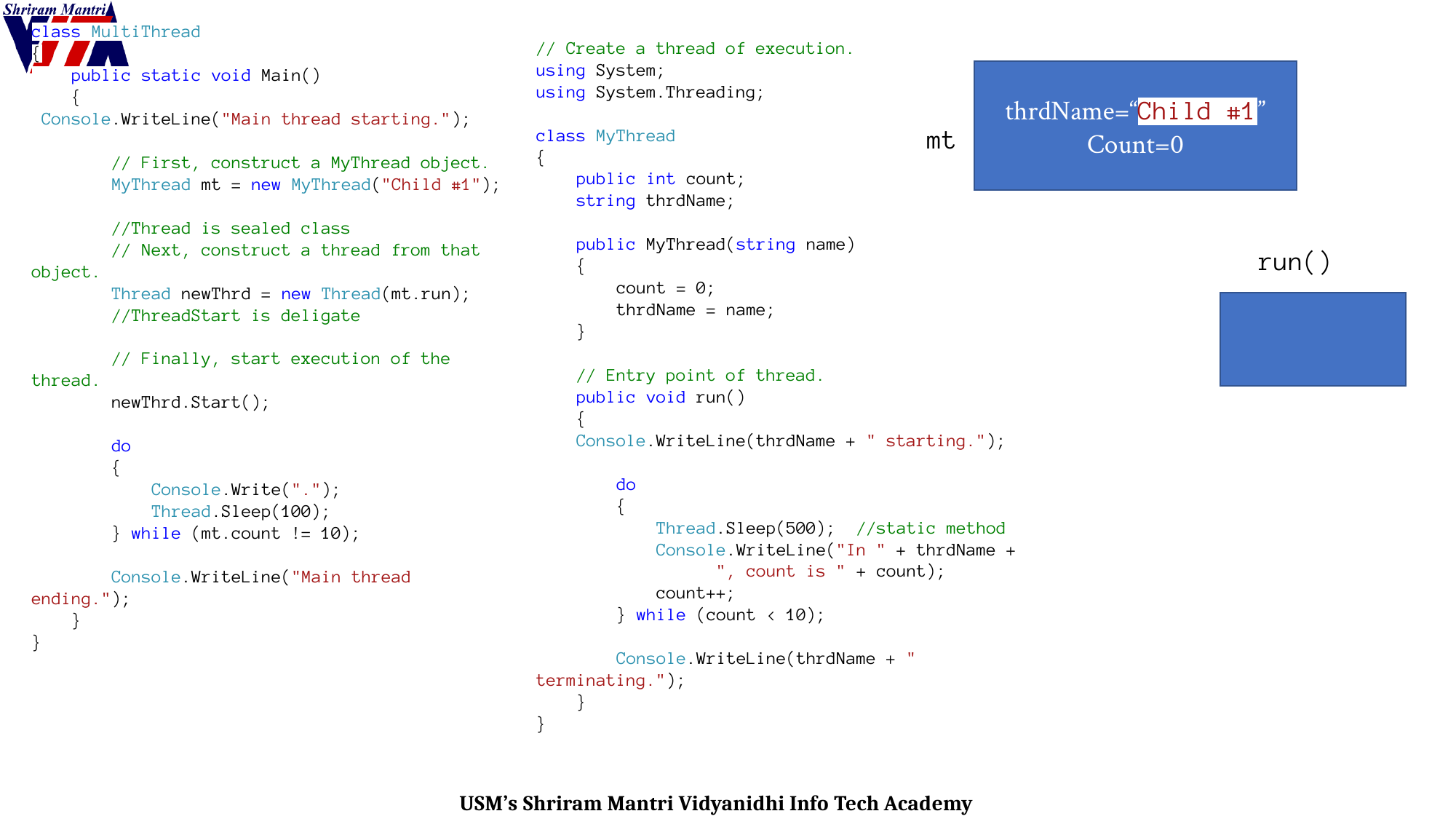

class MultiThread
{
    public static void Main()
    {
 Console.WriteLine("Main thread starting.");

        // First, construct a MyThread object.
        MyThread mt = new MyThread("Child #1");

        //Thread is sealed class
        // Next, construct a thread from that object.
        Thread newThrd = new Thread(mt.run);
        //ThreadStart is deligate

        // Finally, start execution of the thread.
        newThrd.Start();

        do
        {
            Console.Write(".");
            Thread.Sleep(100);
        } while (mt.count != 10);

        Console.WriteLine("Main thread ending.");
    }
}
// Create a thread of execution.
using System;
using System.Threading;

class MyThread
{
    public int count;
    string thrdName;

    public MyThread(string name)
    {
        count = 0;
        thrdName = name;
    }

    // Entry point of thread.
    public void run()
    {
    Console.WriteLine(thrdName + " starting.");

        do
        {
            Thread.Sleep(500);  //static method
            Console.WriteLine("In " + thrdName +
                  ", count is " + count);
            count++;
        } while (count < 10);

        Console.WriteLine(thrdName + " terminating.");
    }
}

thrdName=“Child #1”
Count=0
mt
run()